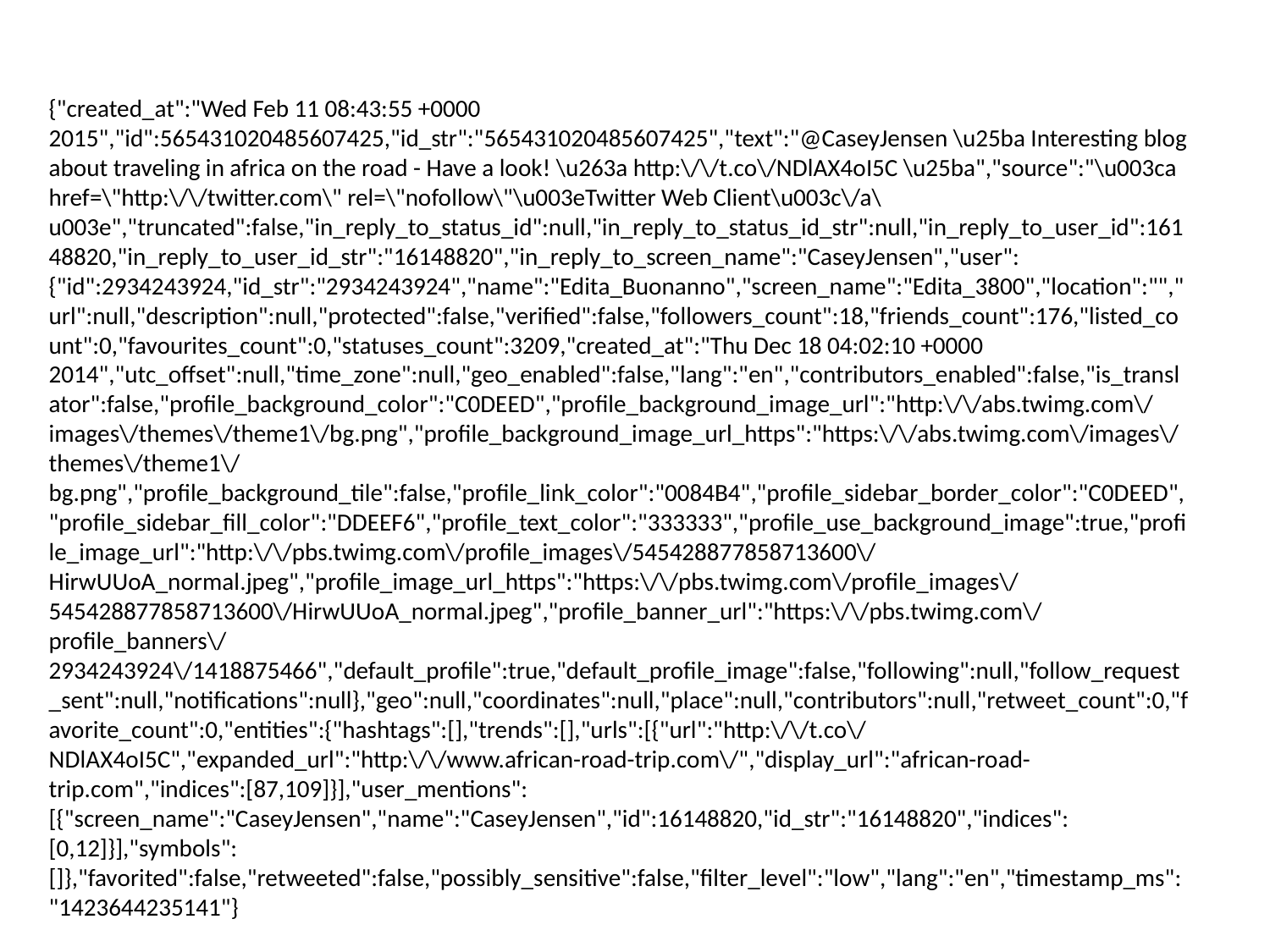

{"created_at":"Wed Feb 11 08:43:55 +0000 2015","id":565431020485607425,"id_str":"565431020485607425","text":"@CaseyJensen \u25ba Interesting blog about traveling in africa on the road - Have a look! \u263a http:\/\/t.co\/NDlAX4oI5C \u25ba","source":"\u003ca href=\"http:\/\/twitter.com\" rel=\"nofollow\"\u003eTwitter Web Client\u003c\/a\u003e","truncated":false,"in_reply_to_status_id":null,"in_reply_to_status_id_str":null,"in_reply_to_user_id":16148820,"in_reply_to_user_id_str":"16148820","in_reply_to_screen_name":"CaseyJensen","user":{"id":2934243924,"id_str":"2934243924","name":"Edita_Buonanno","screen_name":"Edita_3800","location":"","url":null,"description":null,"protected":false,"verified":false,"followers_count":18,"friends_count":176,"listed_count":0,"favourites_count":0,"statuses_count":3209,"created_at":"Thu Dec 18 04:02:10 +0000 2014","utc_offset":null,"time_zone":null,"geo_enabled":false,"lang":"en","contributors_enabled":false,"is_translator":false,"profile_background_color":"C0DEED","profile_background_image_url":"http:\/\/abs.twimg.com\/images\/themes\/theme1\/bg.png","profile_background_image_url_https":"https:\/\/abs.twimg.com\/images\/themes\/theme1\/bg.png","profile_background_tile":false,"profile_link_color":"0084B4","profile_sidebar_border_color":"C0DEED","profile_sidebar_fill_color":"DDEEF6","profile_text_color":"333333","profile_use_background_image":true,"profile_image_url":"http:\/\/pbs.twimg.com\/profile_images\/545428877858713600\/HirwUUoA_normal.jpeg","profile_image_url_https":"https:\/\/pbs.twimg.com\/profile_images\/545428877858713600\/HirwUUoA_normal.jpeg","profile_banner_url":"https:\/\/pbs.twimg.com\/profile_banners\/2934243924\/1418875466","default_profile":true,"default_profile_image":false,"following":null,"follow_request_sent":null,"notifications":null},"geo":null,"coordinates":null,"place":null,"contributors":null,"retweet_count":0,"favorite_count":0,"entities":{"hashtags":[],"trends":[],"urls":[{"url":"http:\/\/t.co\/NDlAX4oI5C","expanded_url":"http:\/\/www.african-road-trip.com\/","display_url":"african-road-trip.com","indices":[87,109]}],"user_mentions":[{"screen_name":"CaseyJensen","name":"CaseyJensen","id":16148820,"id_str":"16148820","indices":[0,12]}],"symbols":[]},"favorited":false,"retweeted":false,"possibly_sensitive":false,"filter_level":"low","lang":"en","timestamp_ms":"1423644235141"}